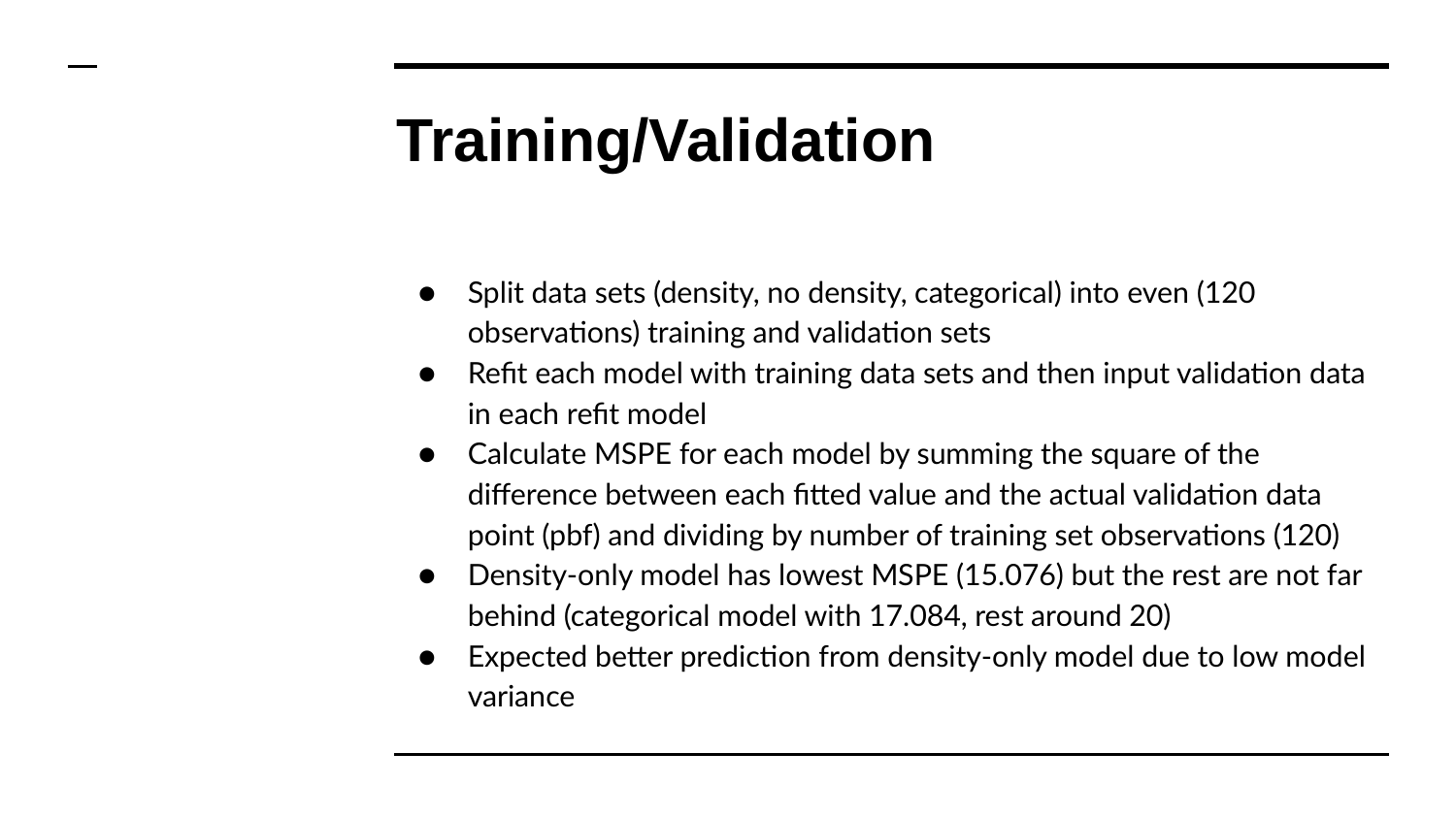

# Training/Validation
Split data sets (density, no density, categorical) into even (120 observations) training and validation sets
Refit each model with training data sets and then input validation data in each refit model
Calculate MSPE for each model by summing the square of the difference between each fitted value and the actual validation data point (pbf) and dividing by number of training set observations (120)
Density-only model has lowest MSPE (15.076) but the rest are not far behind (categorical model with 17.084, rest around 20)
Expected better prediction from density-only model due to low model variance